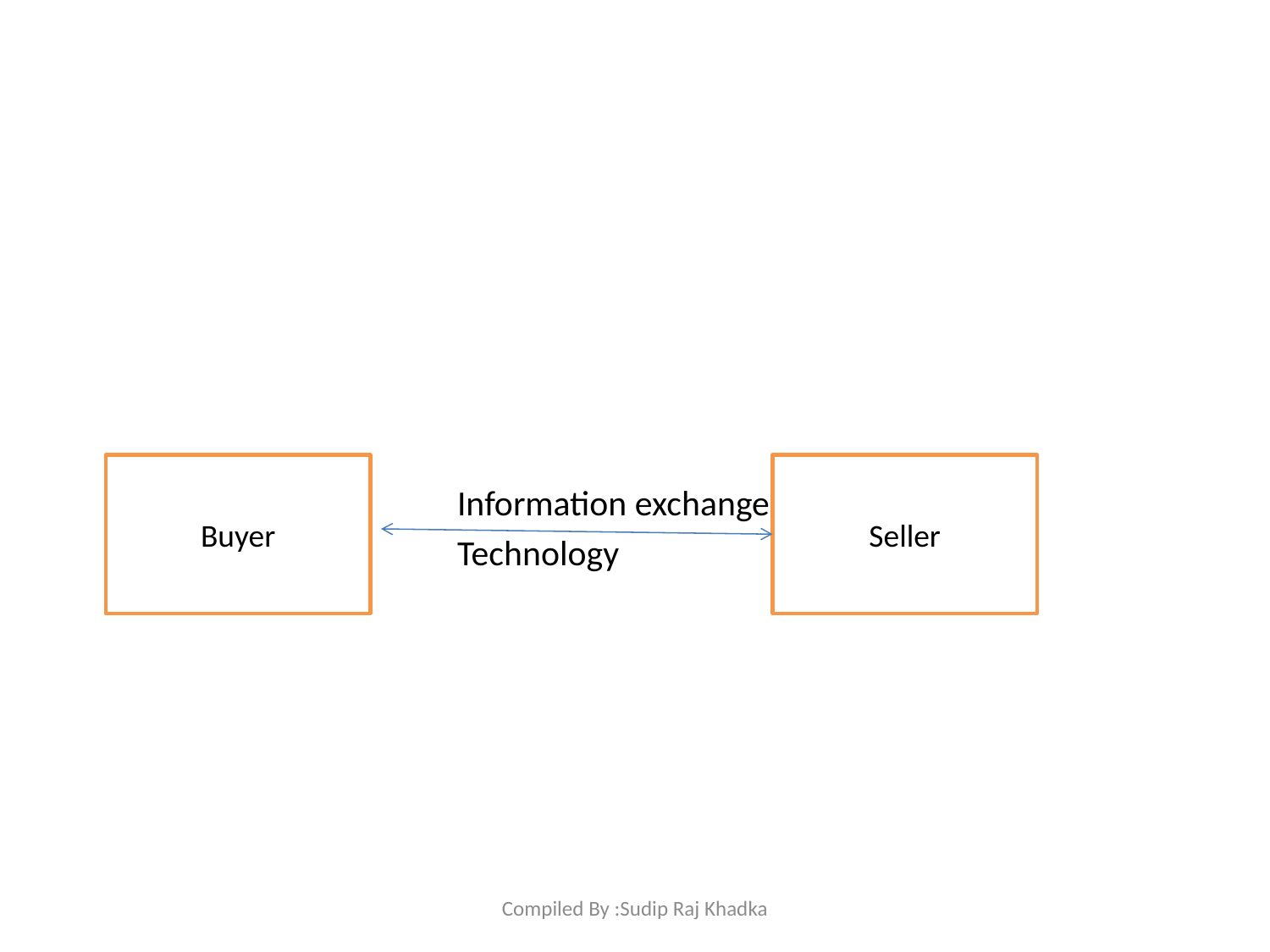

#

Information exchange
Technology
Buyer
Seller
Compiled By :Sudip Raj Khadka